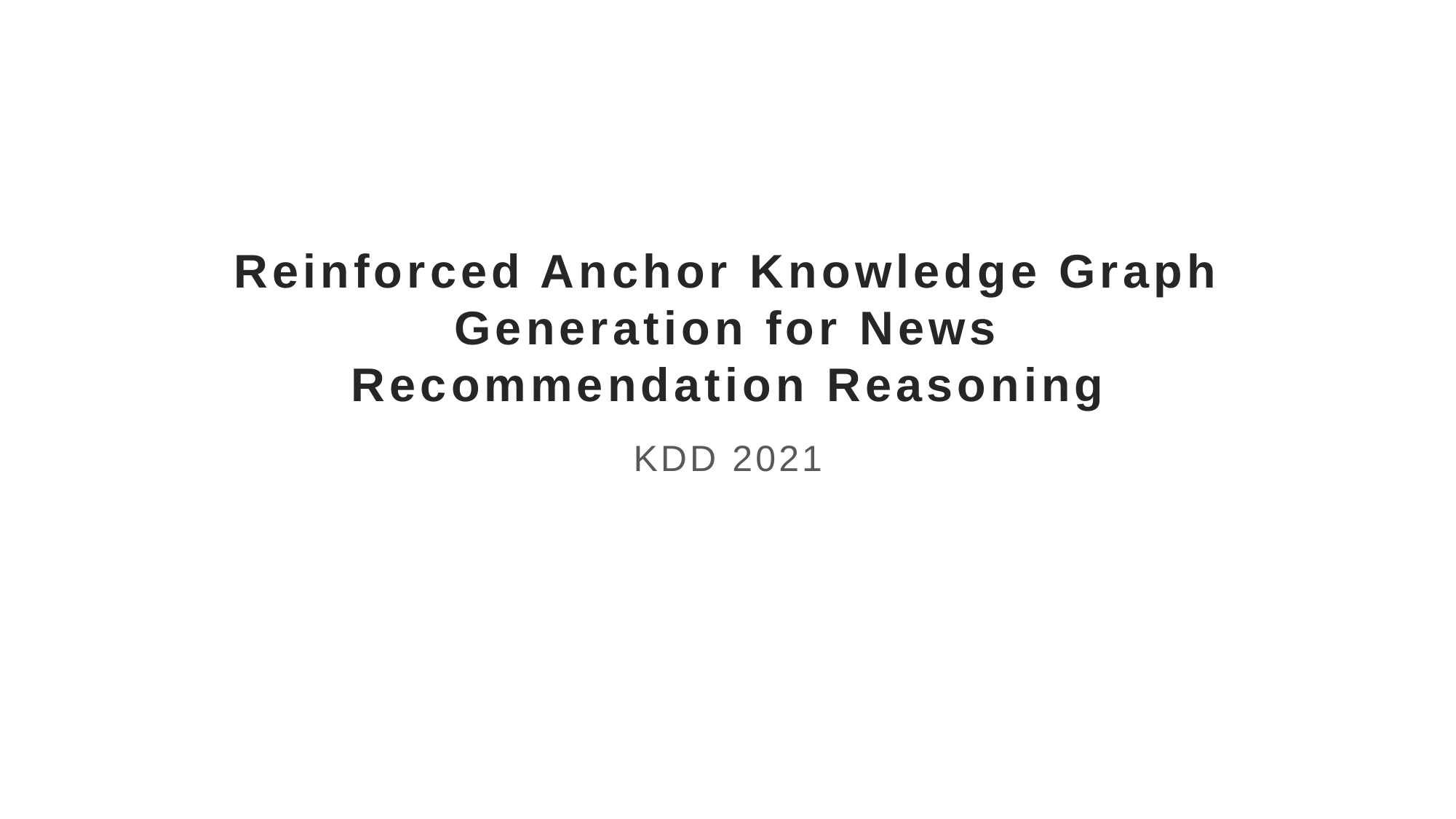

# Reinforced Anchor Knowledge Graph Generation for News Recommendation Reasoning
KDD 2021